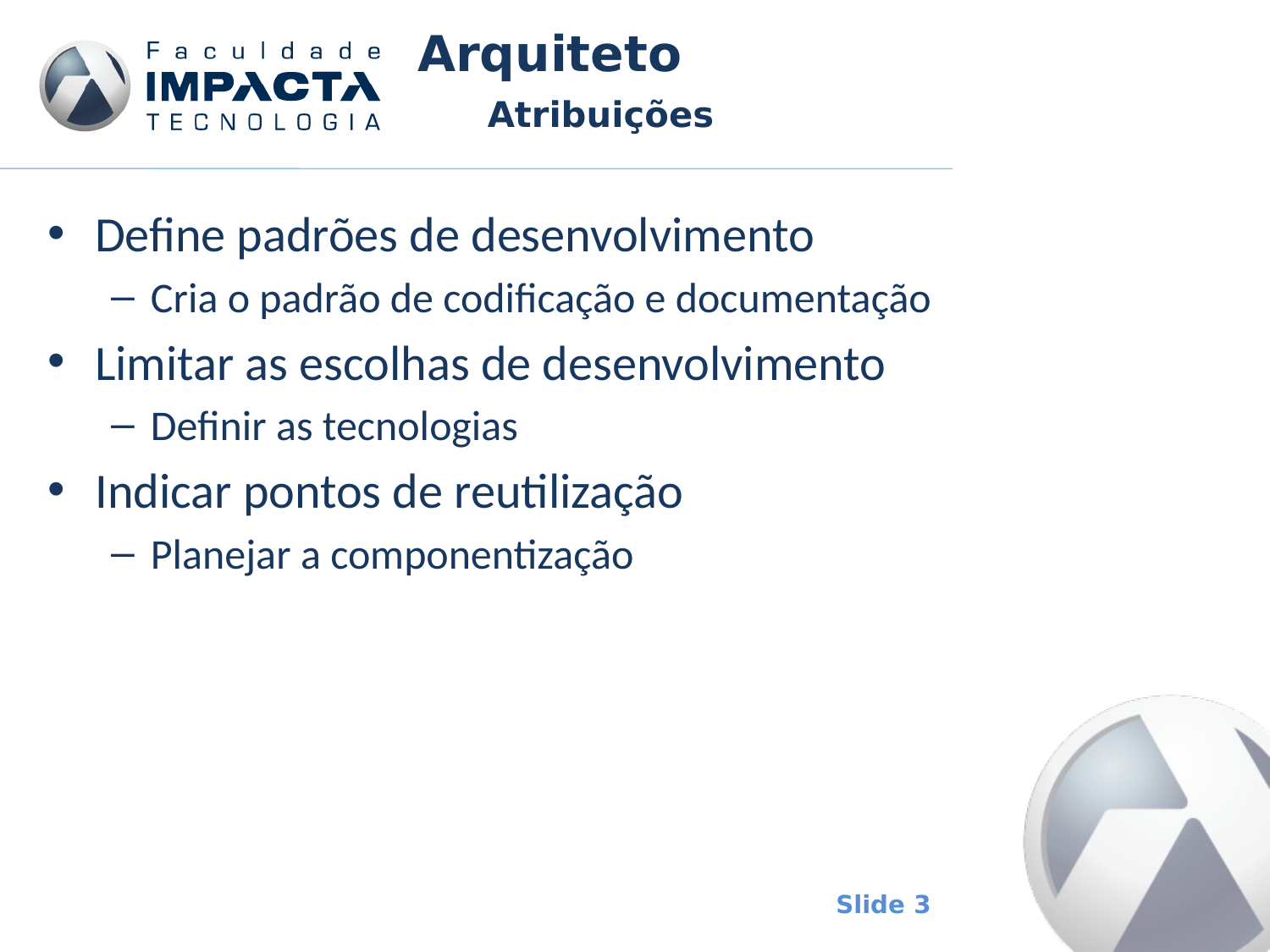

# Arquiteto
Atribuições
Define padrões de desenvolvimento
Cria o padrão de codificação e documentação
Limitar as escolhas de desenvolvimento
Definir as tecnologias
Indicar pontos de reutilização
Planejar a componentização